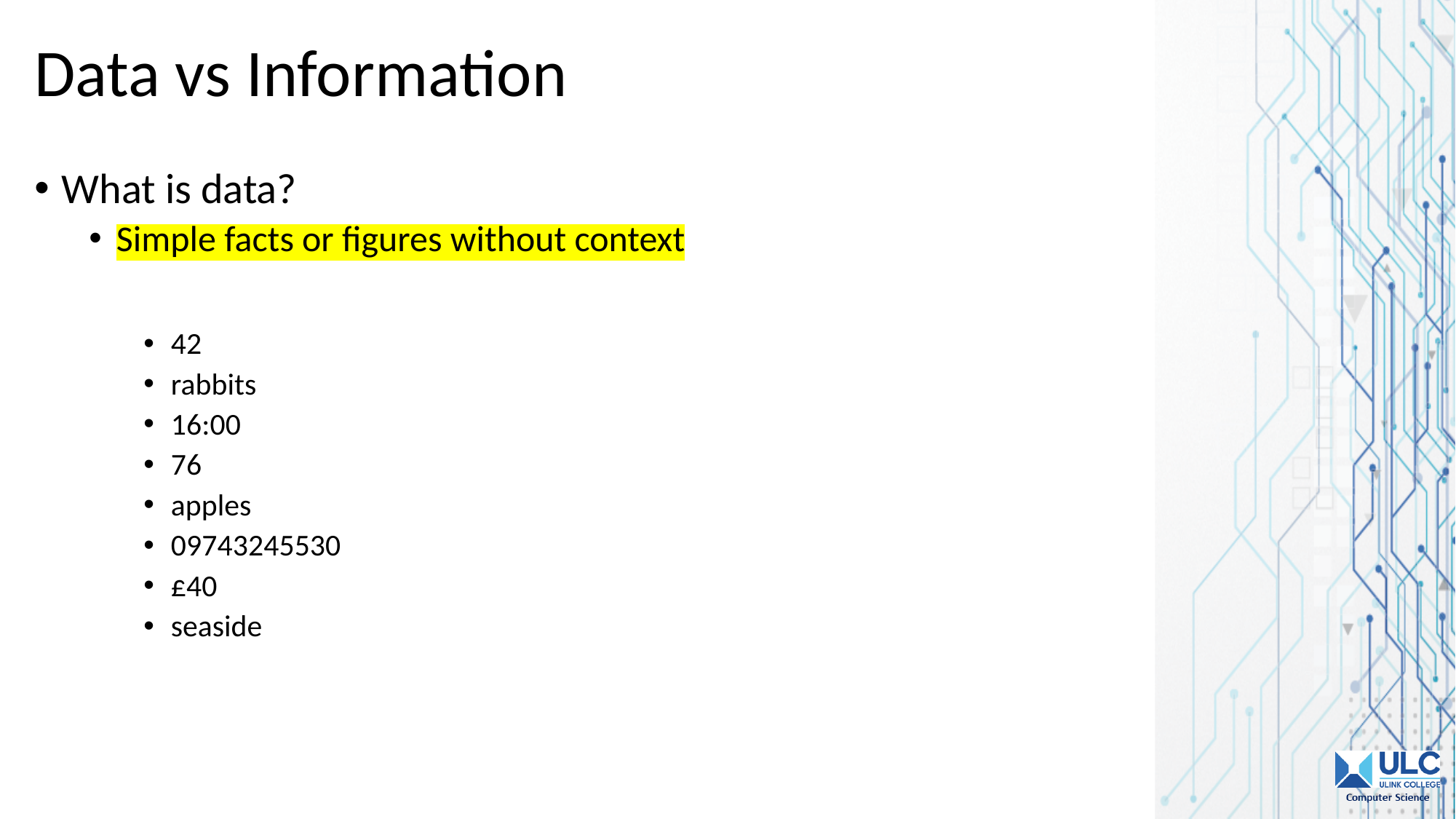

# Data vs Information
What is data?
Simple facts or figures without context

42
rabbits
16:00
76
apples
09743245530
£40
seaside